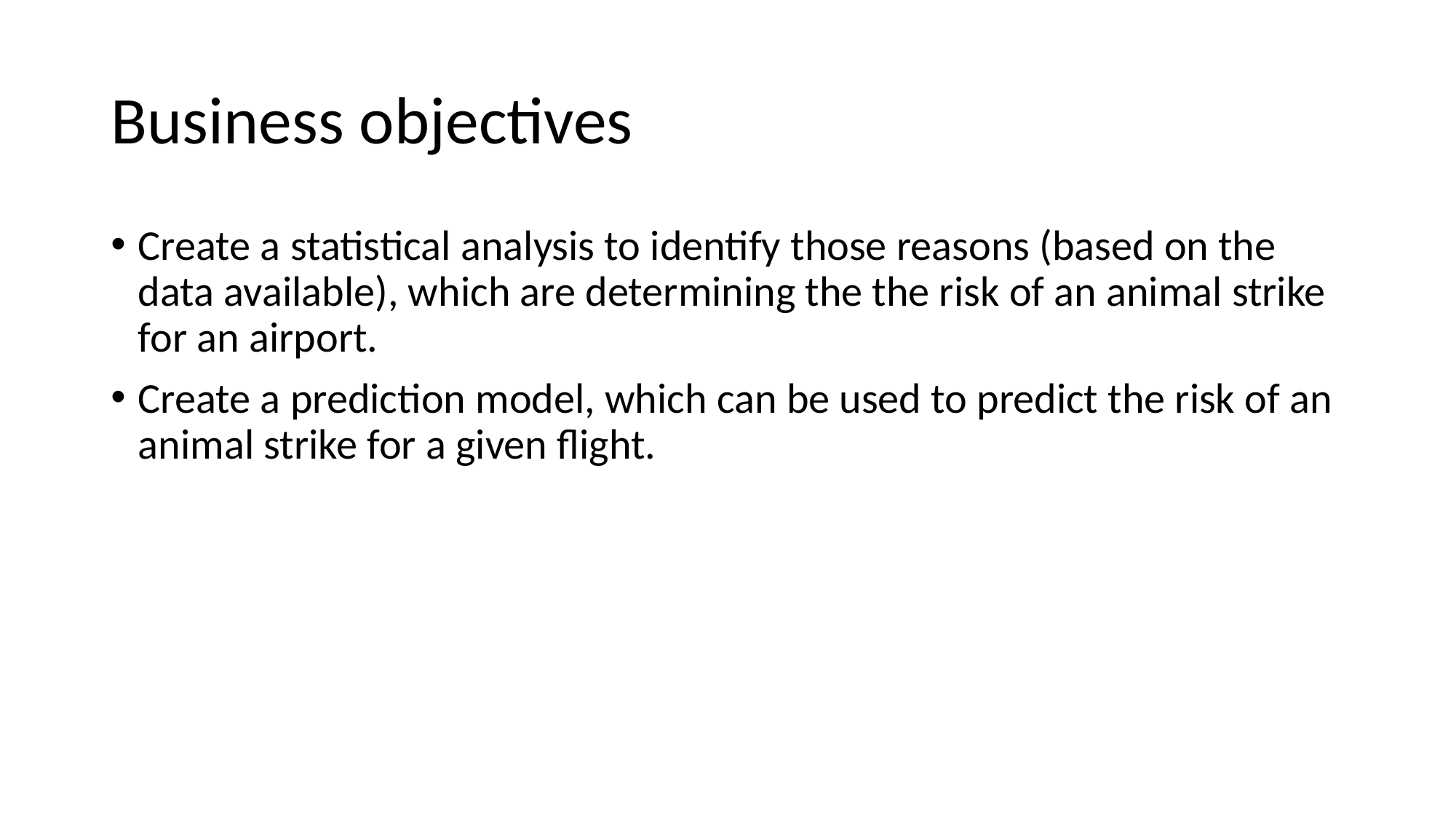

# Business objectives
Create a statistical analysis to identify those reasons (based on the data available), which are determining the the risk of an animal strike for an airport.
Create a prediction model, which can be used to predict the risk of an animal strike for a given flight.